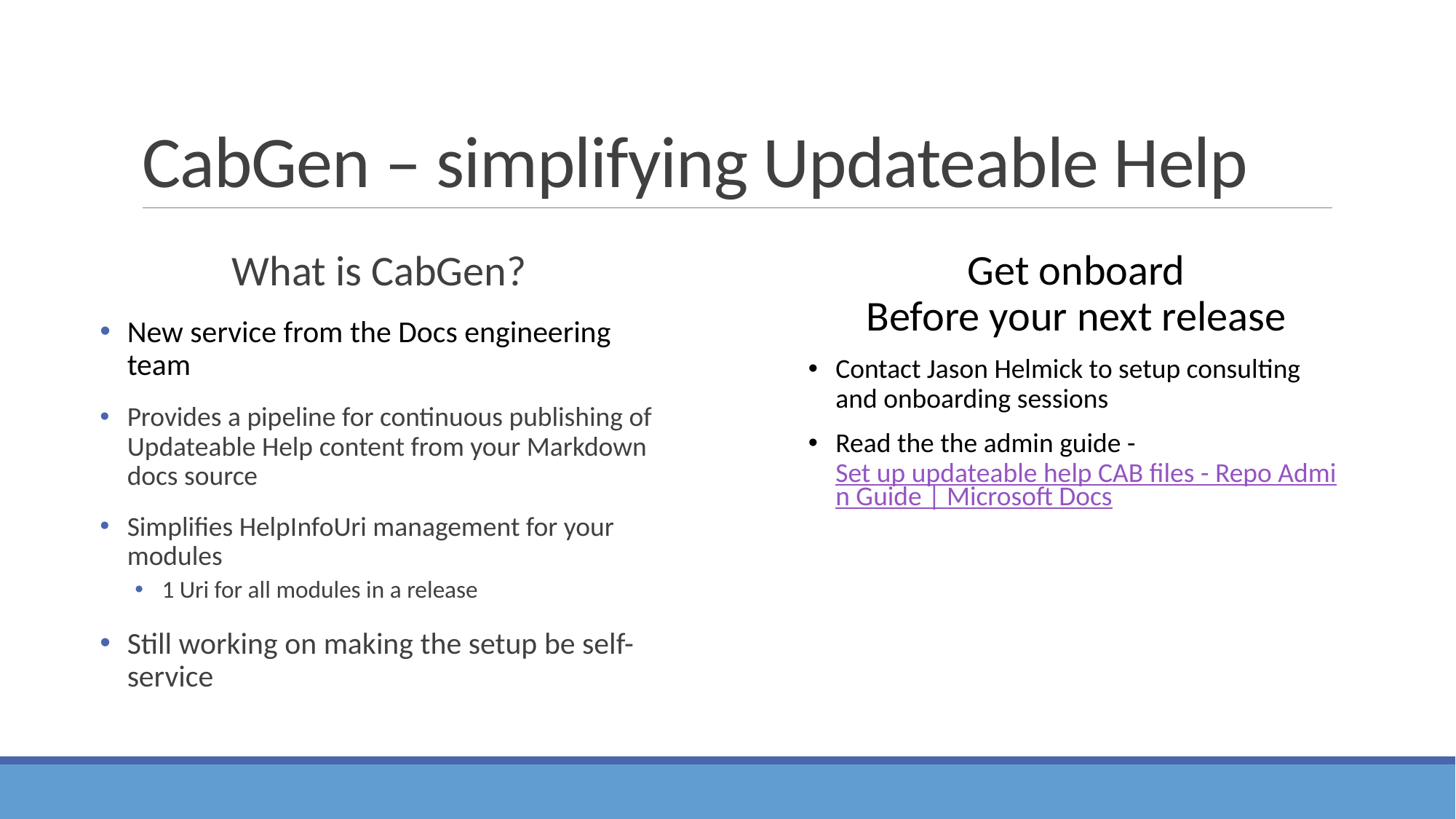

# CabGen – simplifying Updateable Help
Get onboard
Before your next release
Contact Jason Helmick to setup consulting and onboarding sessions
Read the the admin guide - Set up updateable help CAB files - Repo Admin Guide | Microsoft Docs
What is CabGen?
New service from the Docs engineering team
Provides a pipeline for continuous publishing of Updateable Help content from your Markdown docs source
Simplifies HelpInfoUri management for your modules
1 Uri for all modules in a release
Still working on making the setup be self-service